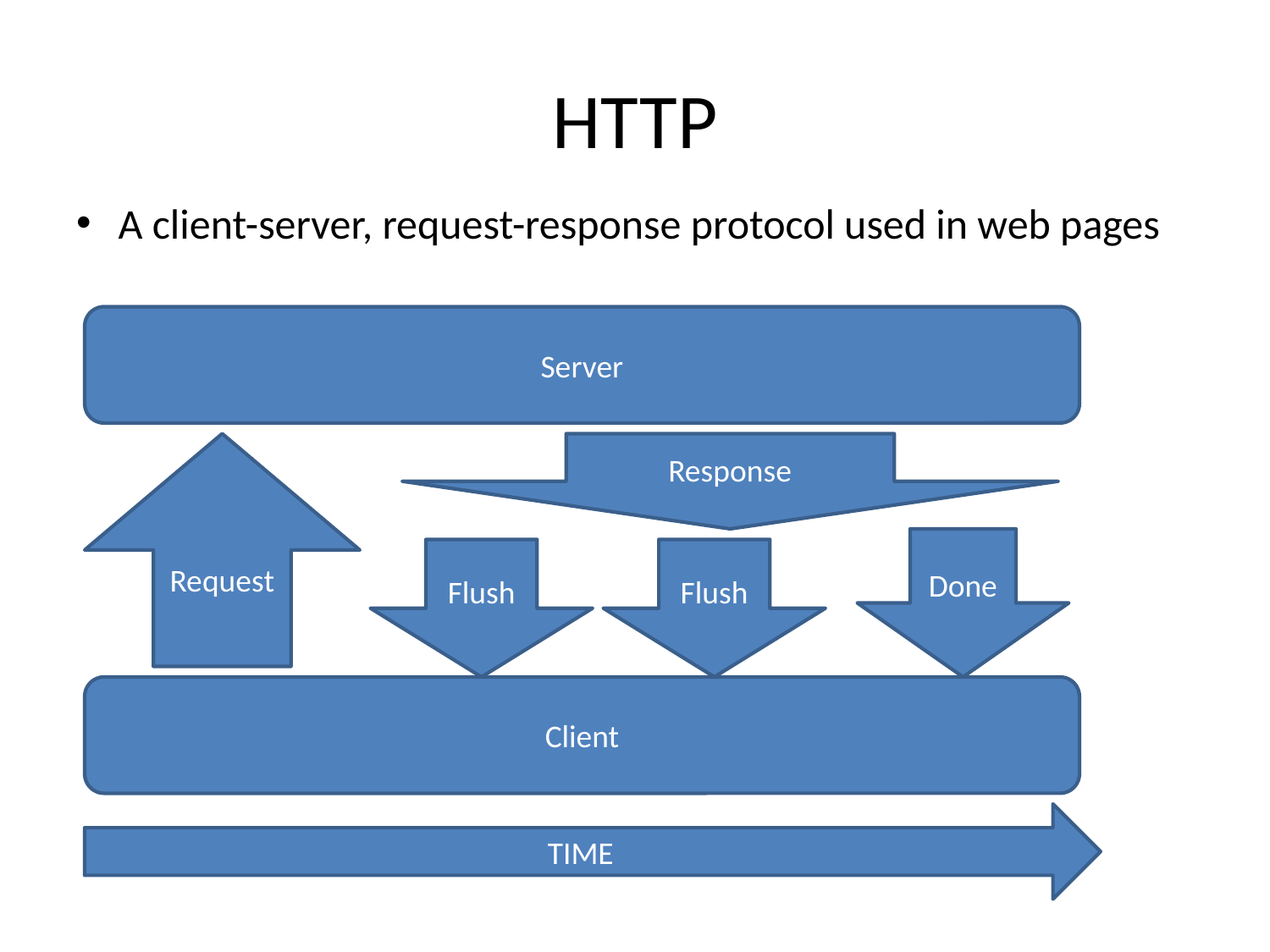

# HTTP
A client-server, request-response protocol used in web pages
Server
Request
Response
Done
Flush
Flush
Client
TIME